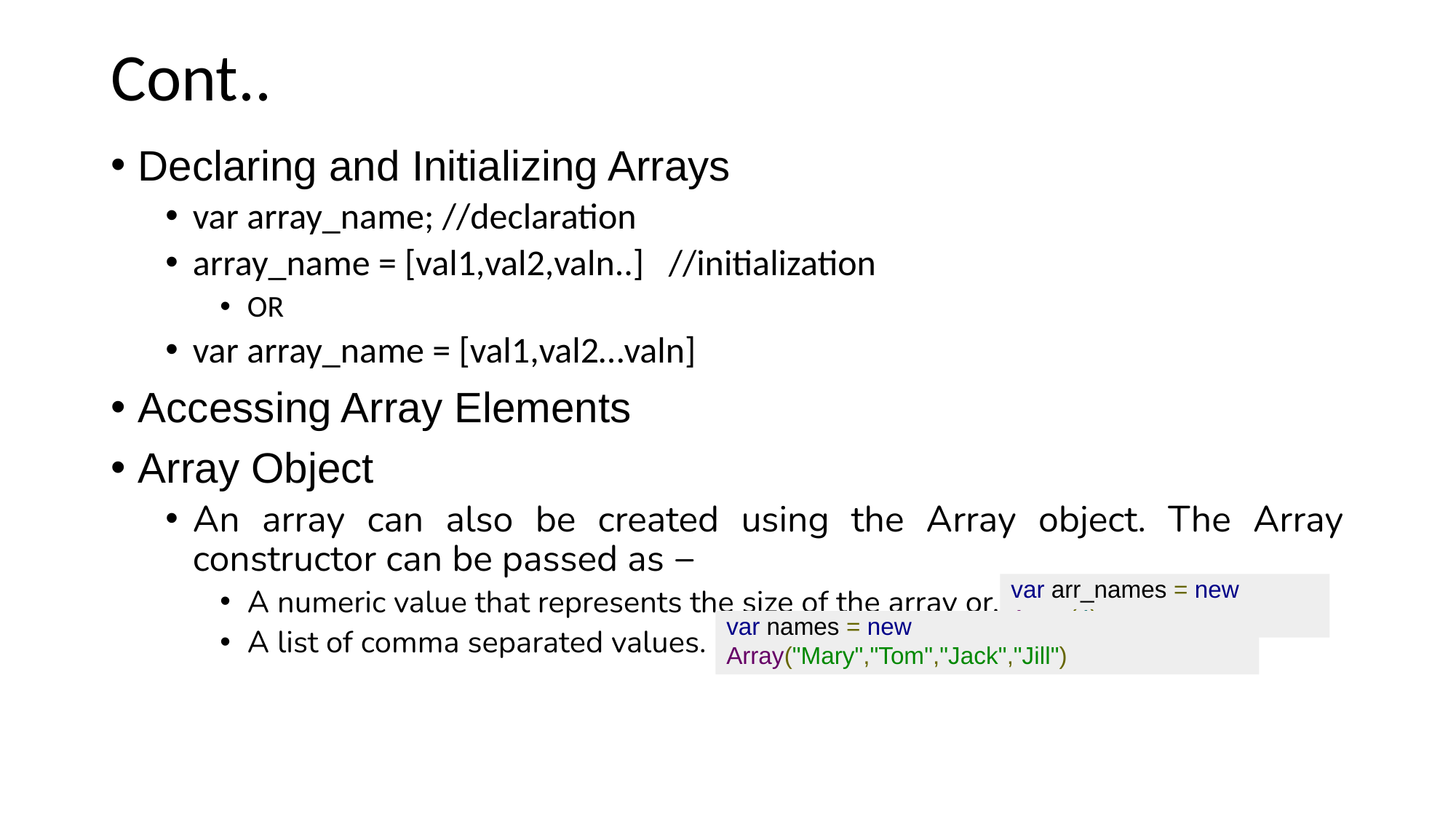

# Cont..
Declaring and Initializing Arrays
var array_name; //declaration
array_name = [val1,val2,valn..]   //initialization
OR
var array_name = [val1,val2…valn]
Accessing Array Elements
Array Object
An array can also be created using the Array object. The Array constructor can be passed as −
A numeric value that represents the size of the array or.
A list of comma separated values.

var arr_names = new Array(4)
var names = new Array("Mary","Tom","Jack","Jill")